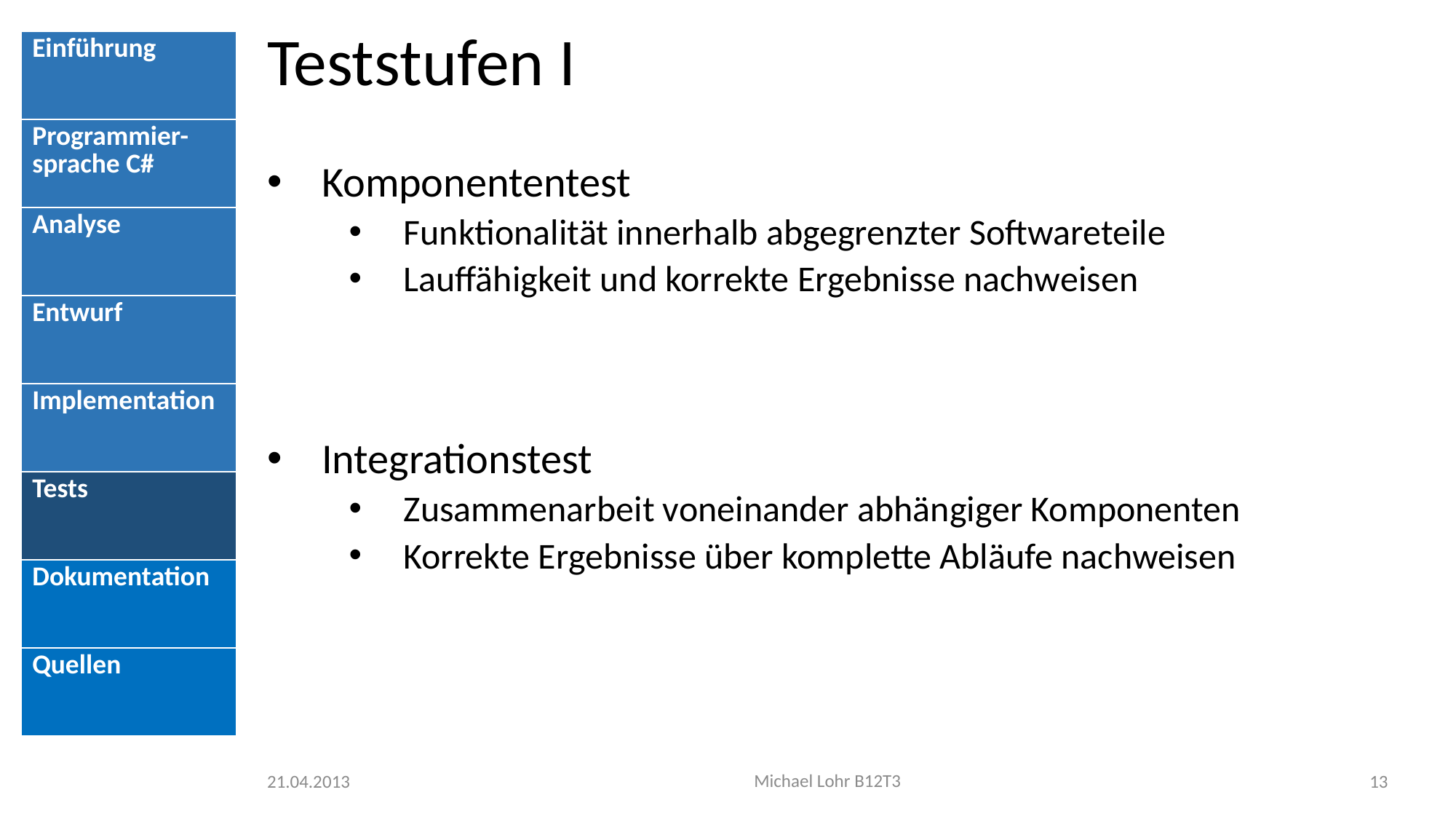

# Teststufen I
| Einführung |
| --- |
| Programmier-sprache C# |
| Analyse |
| Entwurf |
| Implementation |
| Tests |
| Dokumentation |
| Quellen |
Komponententest
Funktionalität innerhalb abgegrenzter Softwareteile
Lauffähigkeit und korrekte Ergebnisse nachweisen

Integrationstest
Zusammenarbeit voneinander abhängiger Komponenten
Korrekte Ergebnisse über komplette Abläufe nachweisen
Michael Lohr B12T3
21.04.2013
13